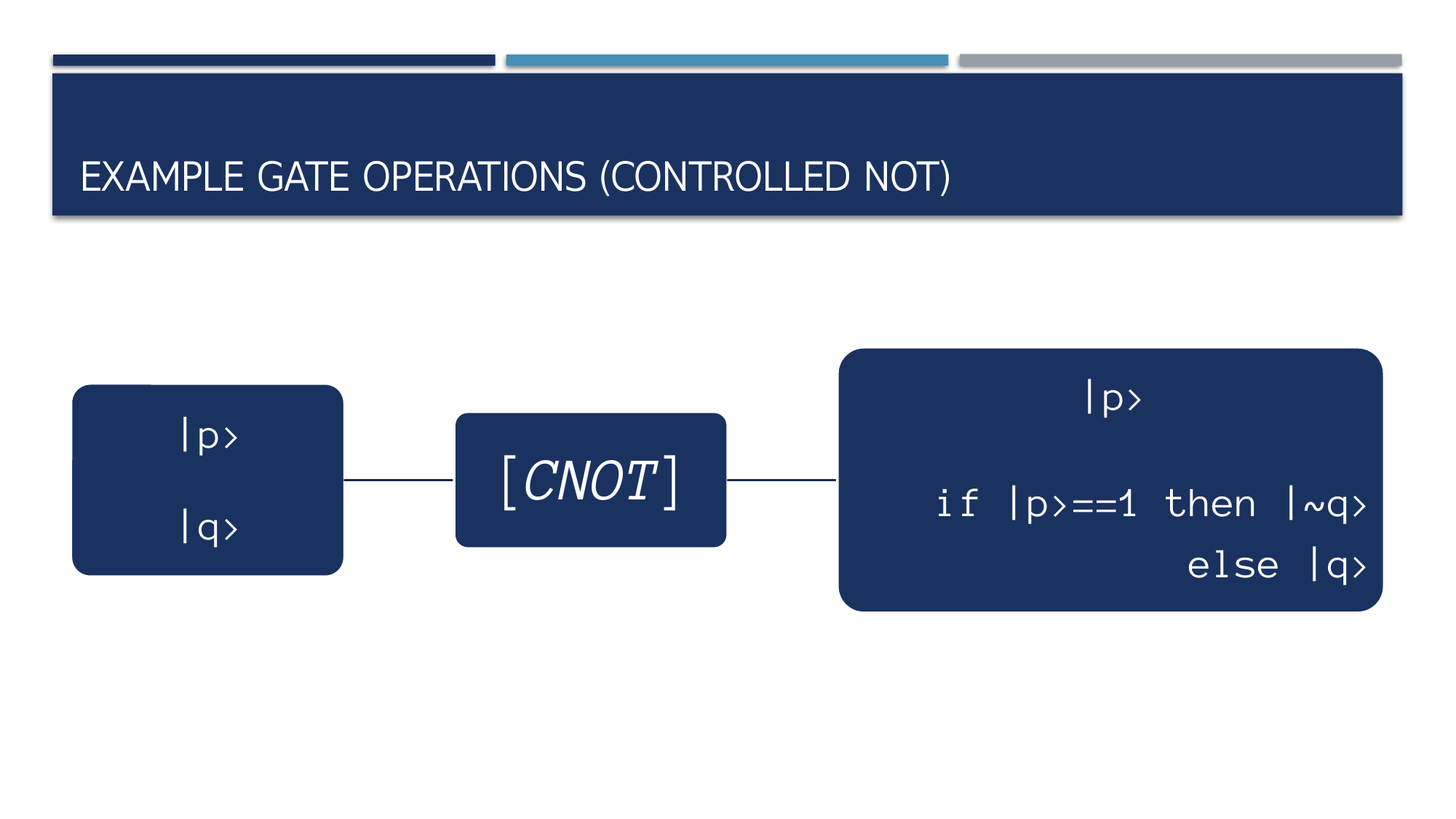

# Example Gate Operations (Controlled NOT)
|p>
|q>

[CNOT]

|p>
if |p>==1 then |~q>
else |q>